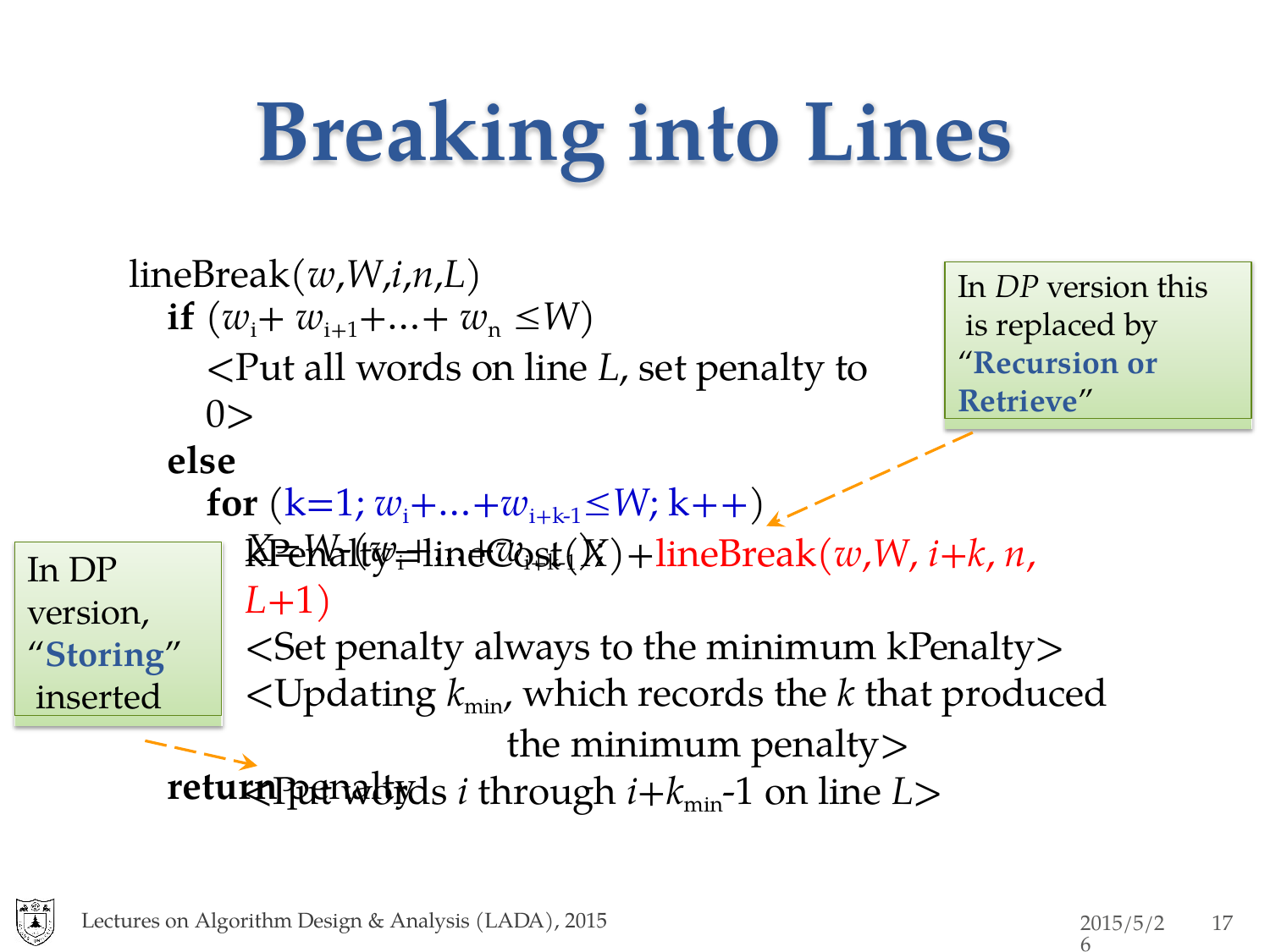

# Breaking into Lines
lineBreak(w,W,i,n,L)
if (wi+ wi+1+…+ wn ≤W)
<Put all words on line L, set penalty to 0>
else
for (k=1; wi+…+wi+k-1≤W; k++)
X=W-(wi+…+wi+k-1);

In DP version this  is replaced by  “Recursion or  Retrieve”

kPenalty=lineCost(X)+lineBreak(w,W, i+k, n, L+1)
<Set penalty always to the minimum kPenalty>
<Updating kmin, which records the k that produced  the minimum penalty>
<Put words i through i+kmin-1 on line L>

In DP
version,  “Storing”  inserted

return penalty
Lectures on Algorithm Design & Analysis (LADA), 2015
17
2015/5/26